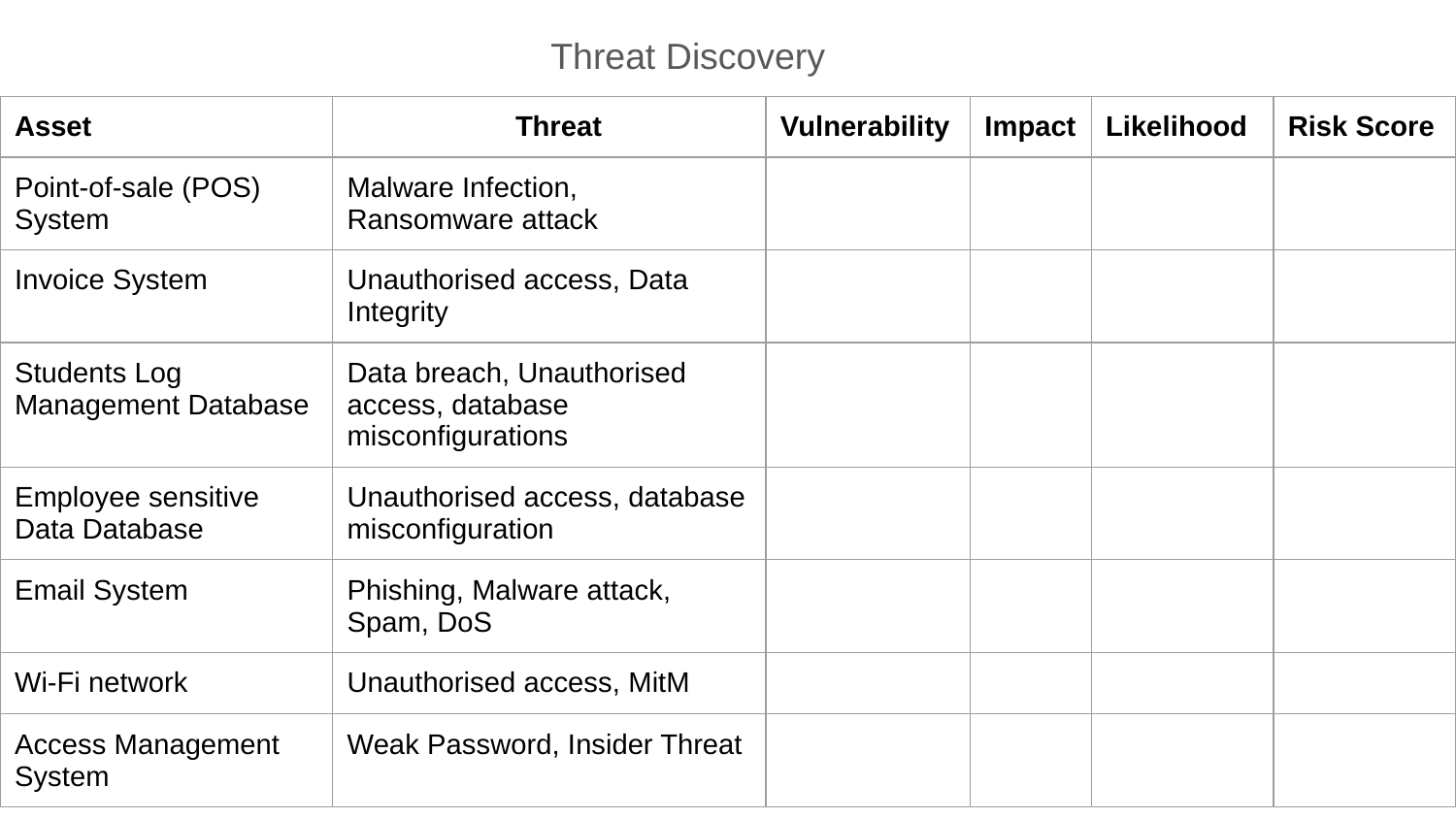

Threat Discovery
| Asset | Threat | Vulnerability | Impact | Likelihood | Risk Score |
| --- | --- | --- | --- | --- | --- |
| Point-of-sale (POS) System | Malware Infection, Ransomware attack |  |  |  |  |
| Invoice System | Unauthorised access, Data Integrity |  |  |  |  |
| Students Log Management Database | Data breach, Unauthorised access, database misconfigurations |  |  |  |  |
| Employee sensitive Data Database | Unauthorised access, database misconfiguration |  |  |  |  |
| Email System | Phishing, Malware attack, Spam, DoS |  |  |  |  |
| Wi-Fi network | Unauthorised access, MitM |  |  |  |  |
| Access Management System | Weak Password, Insider Threat |  |  |  |  |